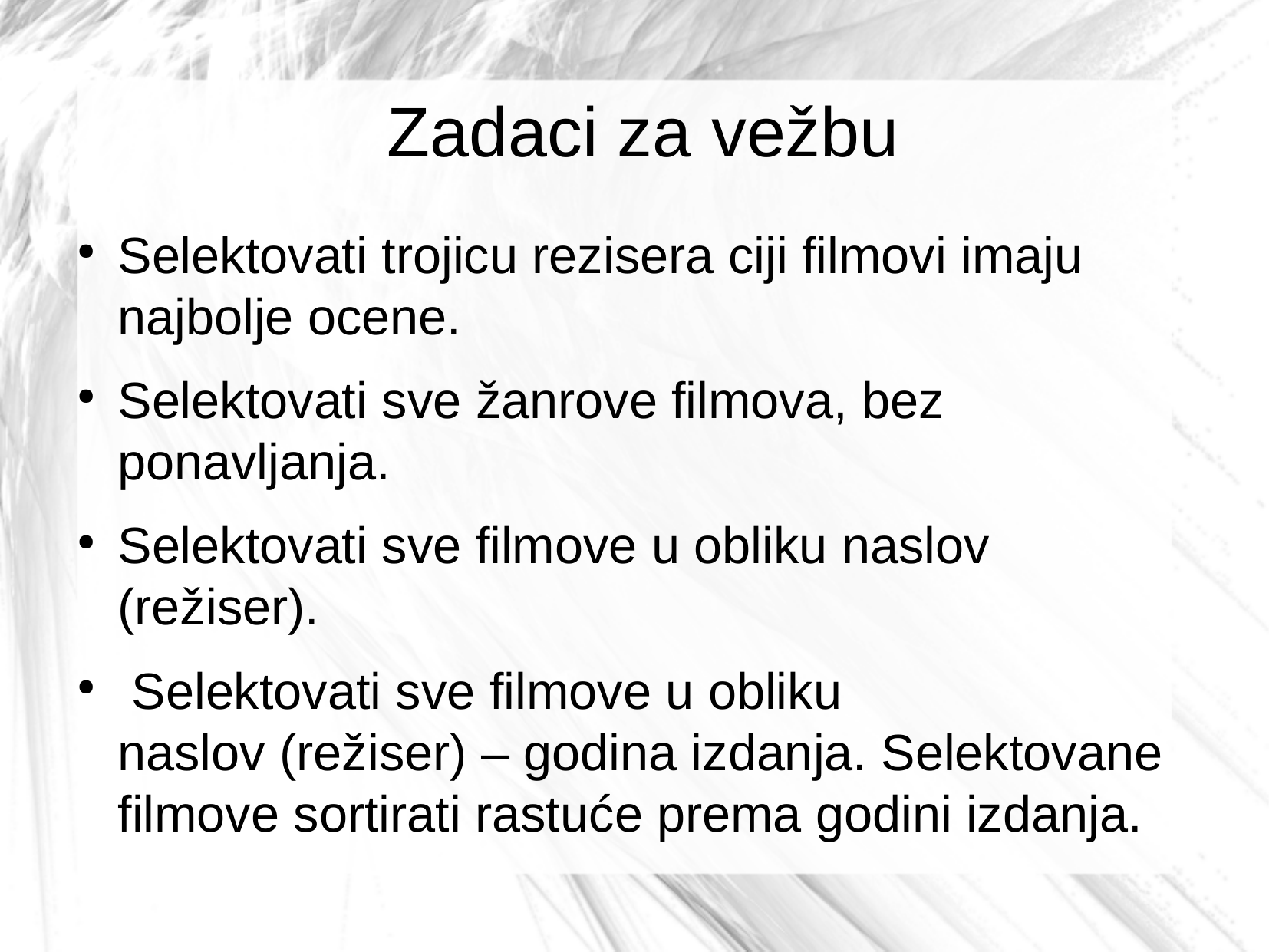

Zadaci za vežbu
Selektovati trojicu rezisera ciji filmovi imaju najbolje ocene.
Selektovati sve žanrove filmova, bez ponavljanja.
Selektovati sve filmove u obliku naslov (režiser).
 Selektovati sve filmove u obliku
naslov (režiser) – godina izdanja. Selektovane filmove sortirati rastuće prema godini izdanja.